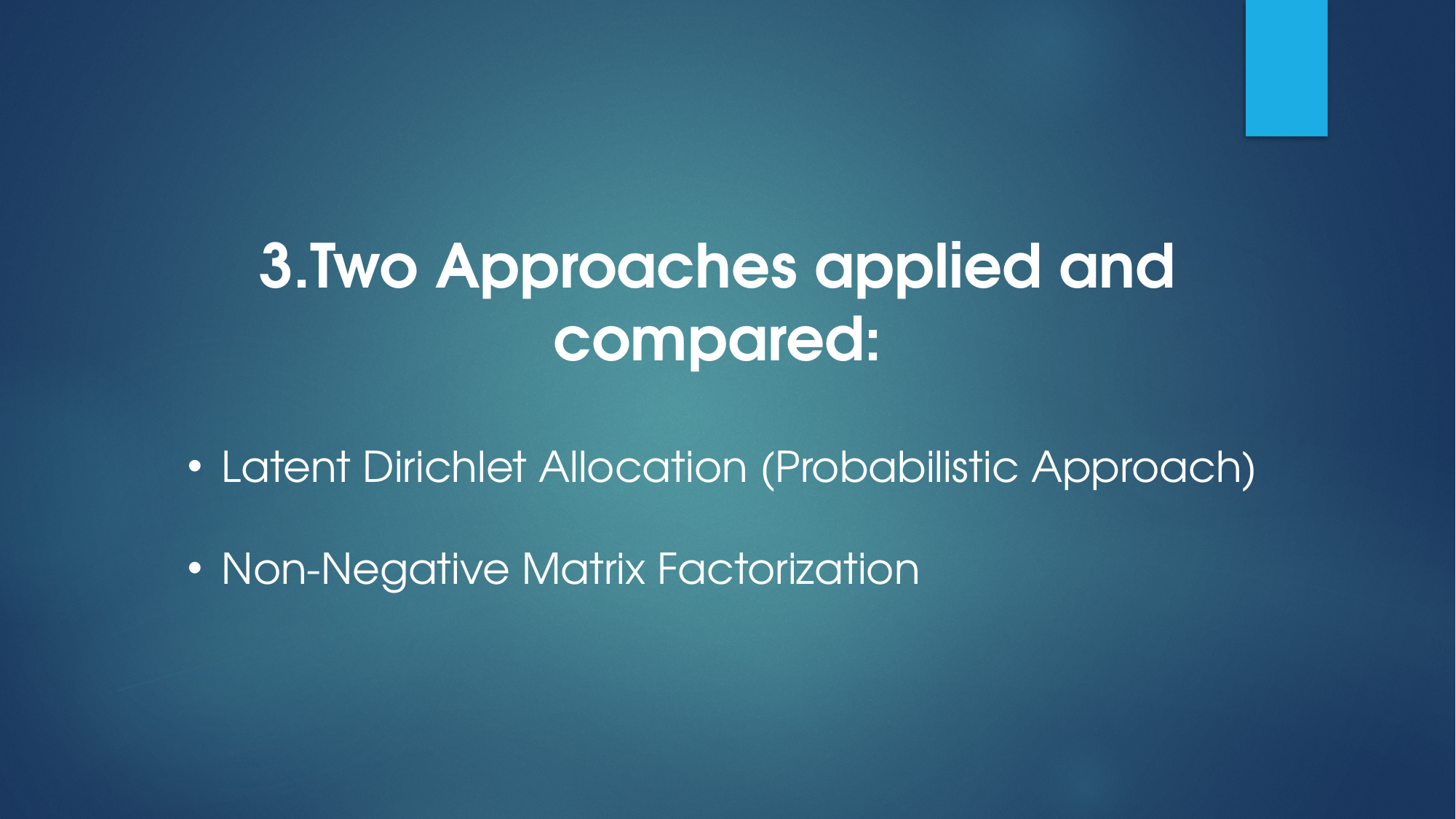

3.Two Approaches applied and compared:
Latent Dirichlet Allocation (Probabilistic Approach)

Non-Negative Matrix Factorization